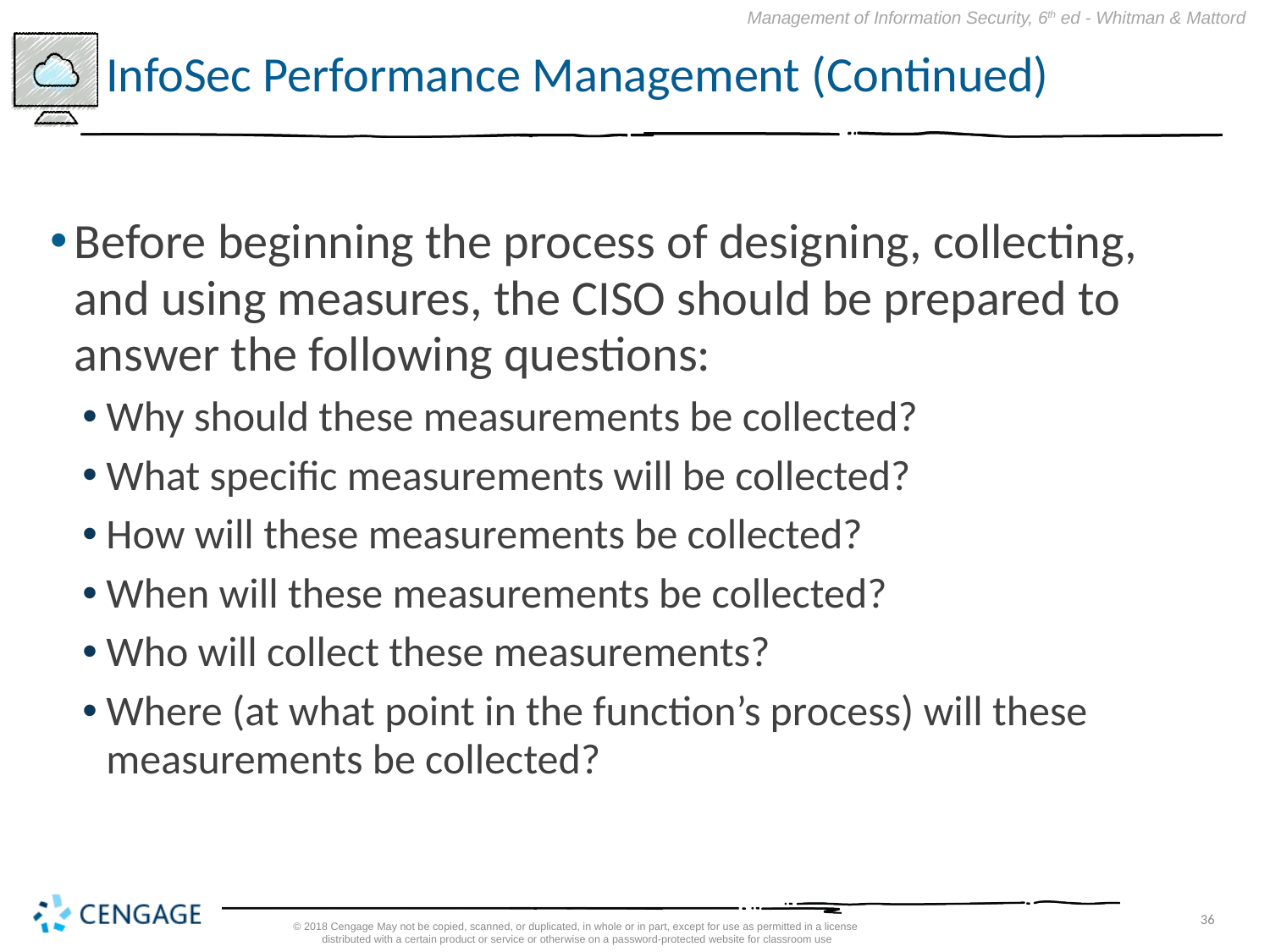

# InfoSec Performance Management (Continued)
Before beginning the process of designing, collecting, and using measures, the CISO should be prepared to answer the following questions:
Why should these measurements be collected?
What specific measurements will be collected?
How will these measurements be collected?
When will these measurements be collected?
Who will collect these measurements?
Where (at what point in the function’s process) will these measurements be collected?